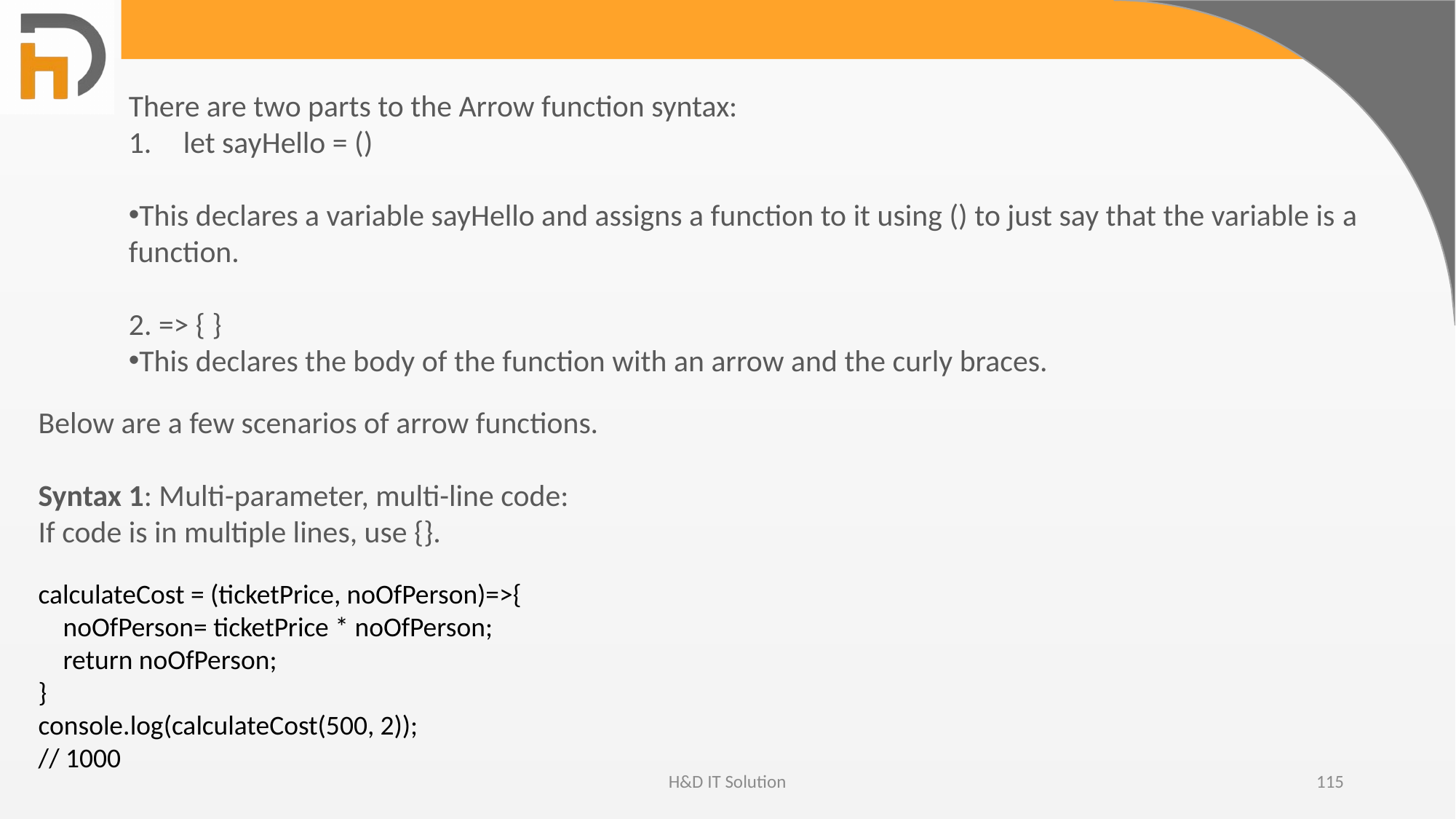

There are two parts to the Arrow function syntax:
let sayHello = ()

This declares a variable sayHello and assigns a function to it using () to just say that the variable is a function.

2. => { }
This declares the body of the function with an arrow and the curly braces.
Below are a few scenarios of arrow functions.

Syntax 1: Multi-parameter, multi-line code:
If code is in multiple lines, use {}.
calculateCost = (ticketPrice, noOfPerson)=>{
    noOfPerson= ticketPrice * noOfPerson;
    return noOfPerson;
}
console.log(calculateCost(500, 2));
// 1000
H&D IT Solution
115